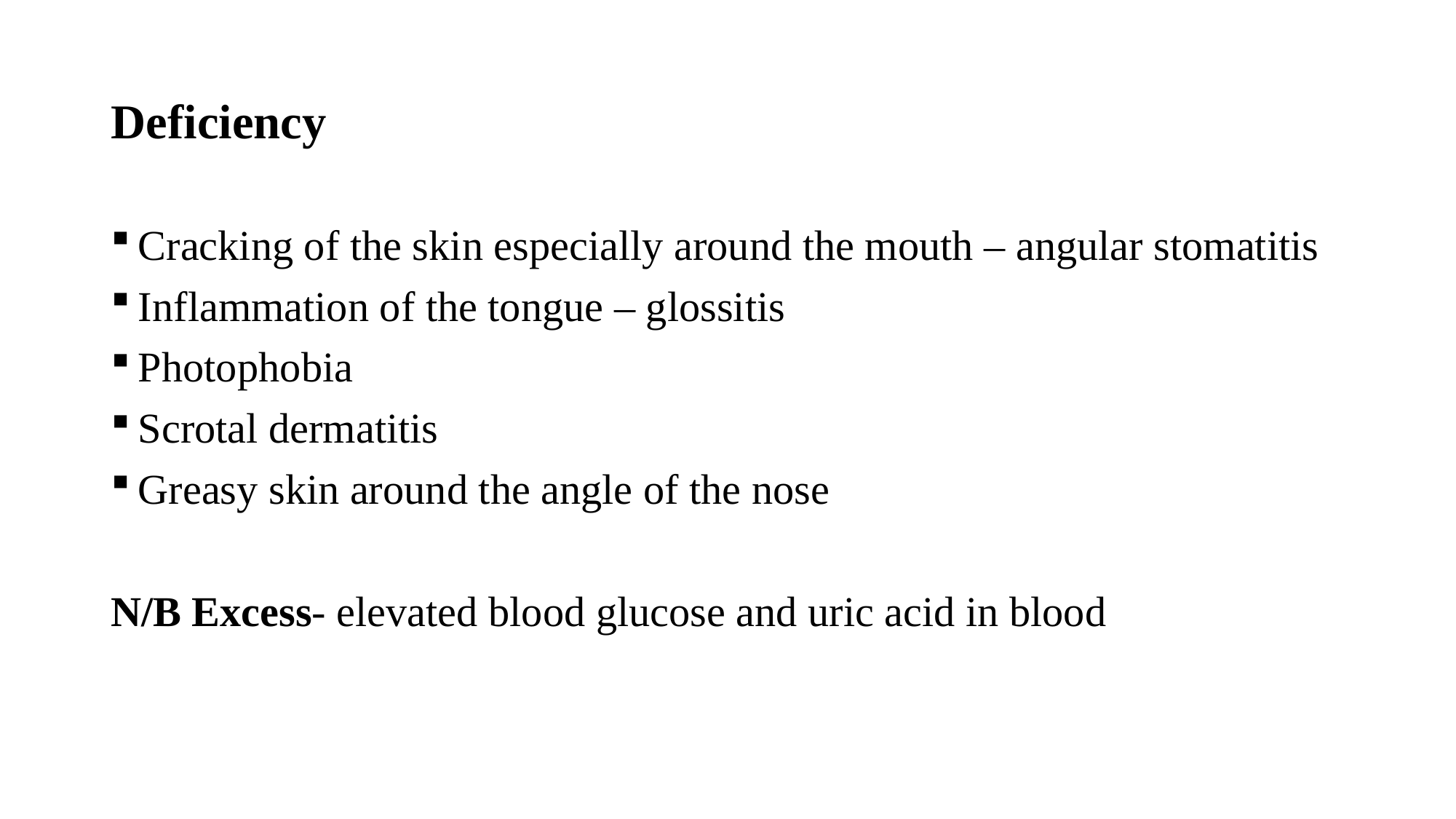

# Deficiency
Cracking of the skin especially around the mouth – angular stomatitis
Inflammation of the tongue – glossitis
Photophobia
Scrotal dermatitis
Greasy skin around the angle of the nose

N/B Excess- elevated blood glucose and uric acid in blood